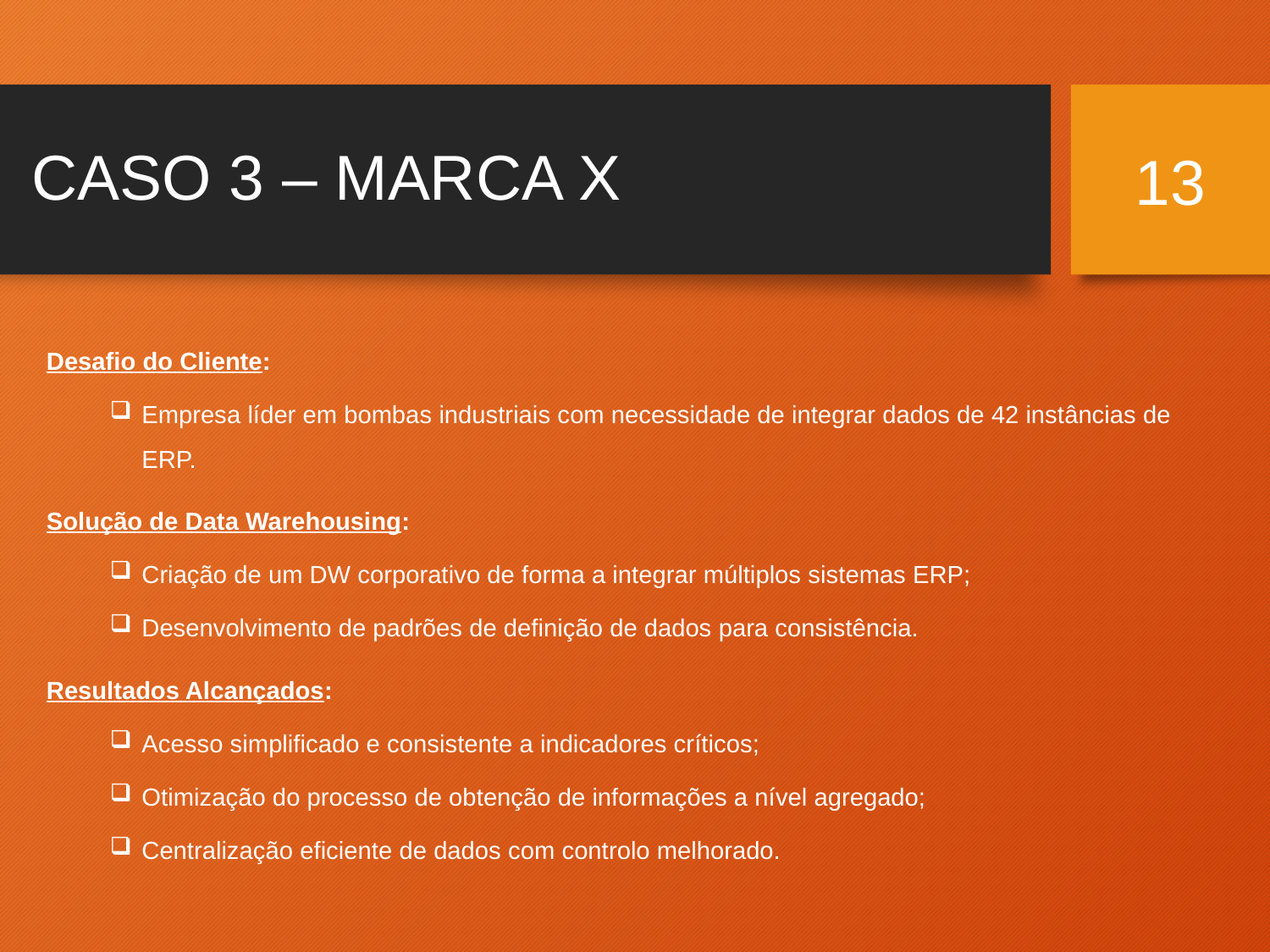

# CASO 3 – MARCA X
13
Desafio do Cliente:
Empresa líder em bombas industriais com necessidade de integrar dados de 42 instâncias de ERP.
Solução de Data Warehousing:
Criação de um DW corporativo de forma a integrar múltiplos sistemas ERP;
Desenvolvimento de padrões de definição de dados para consistência.
Resultados Alcançados:
Acesso simplificado e consistente a indicadores críticos;
Otimização do processo de obtenção de informações a nível agregado;
Centralização eficiente de dados com controlo melhorado.